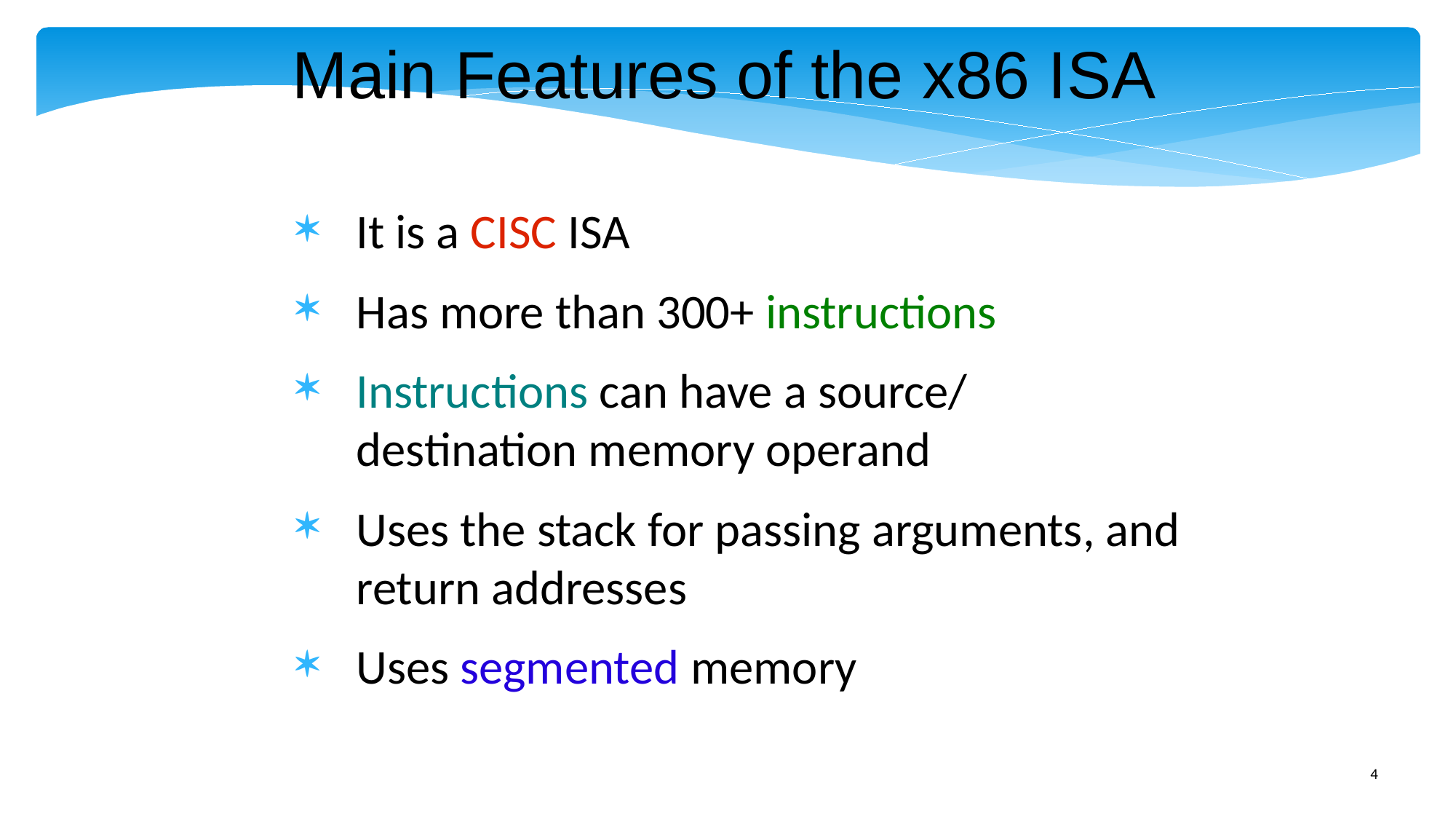

Main Features of the x86 ISA
It is a CISC ISA
Has more than 300+ instructions
Instructions can have a source/ destination memory operand
Uses the stack for passing arguments, and return addresses
Uses segmented memory